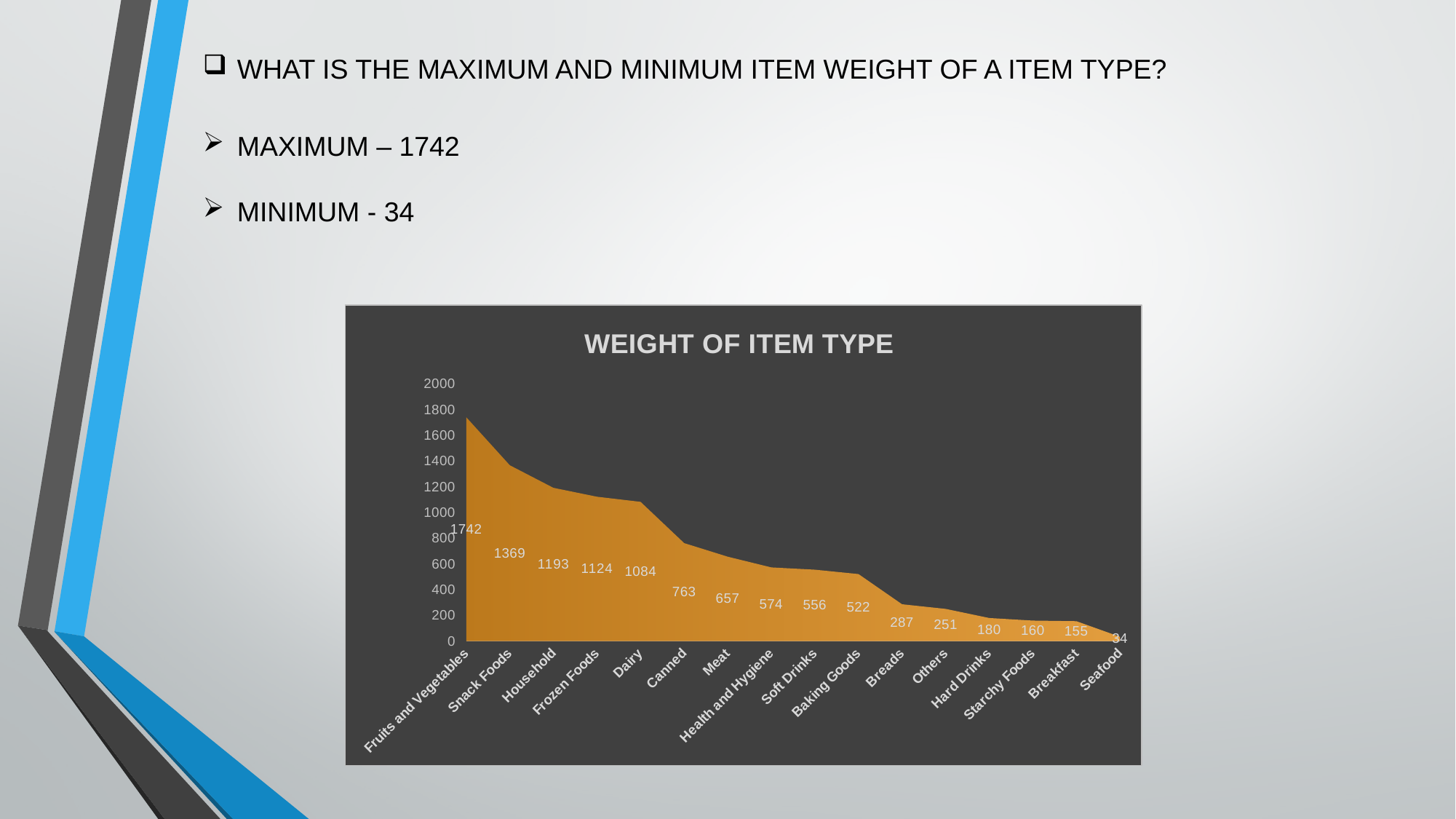

WHAT IS THE MAXIMUM AND MINIMUM ITEM WEIGHT OF A ITEM TYPE?

MAXIMUM – 1742

MINIMUM - 34

### Chart: WEIGHT OF ITEM TYPE

| Category | Total |
|---|---|
| Fruits and Vegetables | 1742.0 |
| Snack Foods | 1369.0 |
| Household | 1193.0 |
| Frozen Foods | 1124.0 |
| Dairy | 1084.0 |
| Canned | 763.0 |
| Meat | 657.0 |
| Health and Hygiene | 574.0 |
| Soft Drinks | 556.0 |
| Baking Goods | 522.0 |
| Breads | 287.0 |
| Others | 251.0 |
| Hard Drinks | 180.0 |
| Starchy Foods | 160.0 |
| Breakfast | 155.0 |
| Seafood | 34.0 |